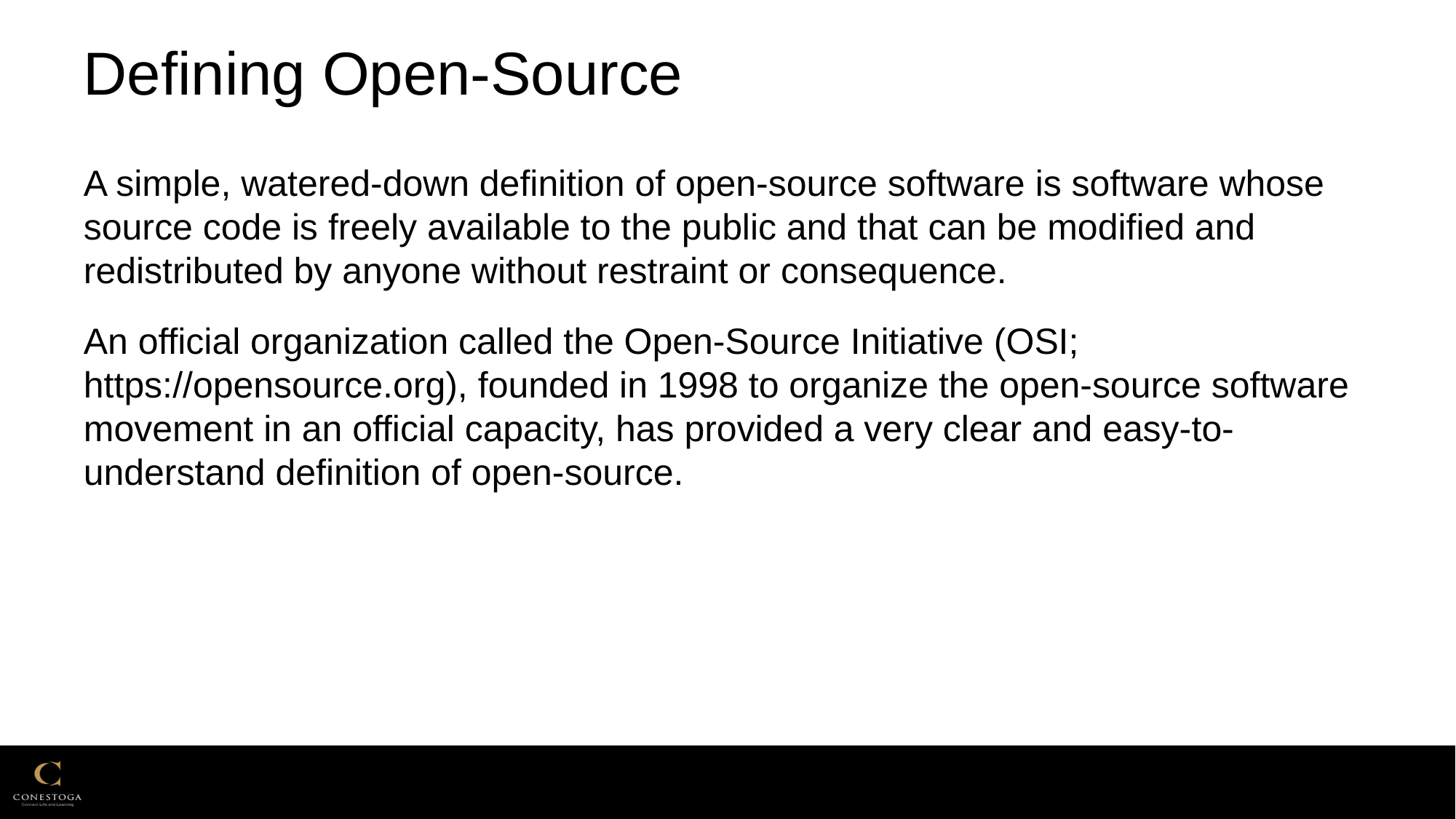

# Defining Open-Source
A simple, watered-down definition of open-source software is software whose source code is freely available to the public and that can be modified and redistributed by anyone without restraint or consequence.
An official organization called the Open-Source Initiative (OSI; https://opensource.org), founded in 1998 to organize the open-source software movement in an official capacity, has provided a very clear and easy-to-understand definition of open-source.